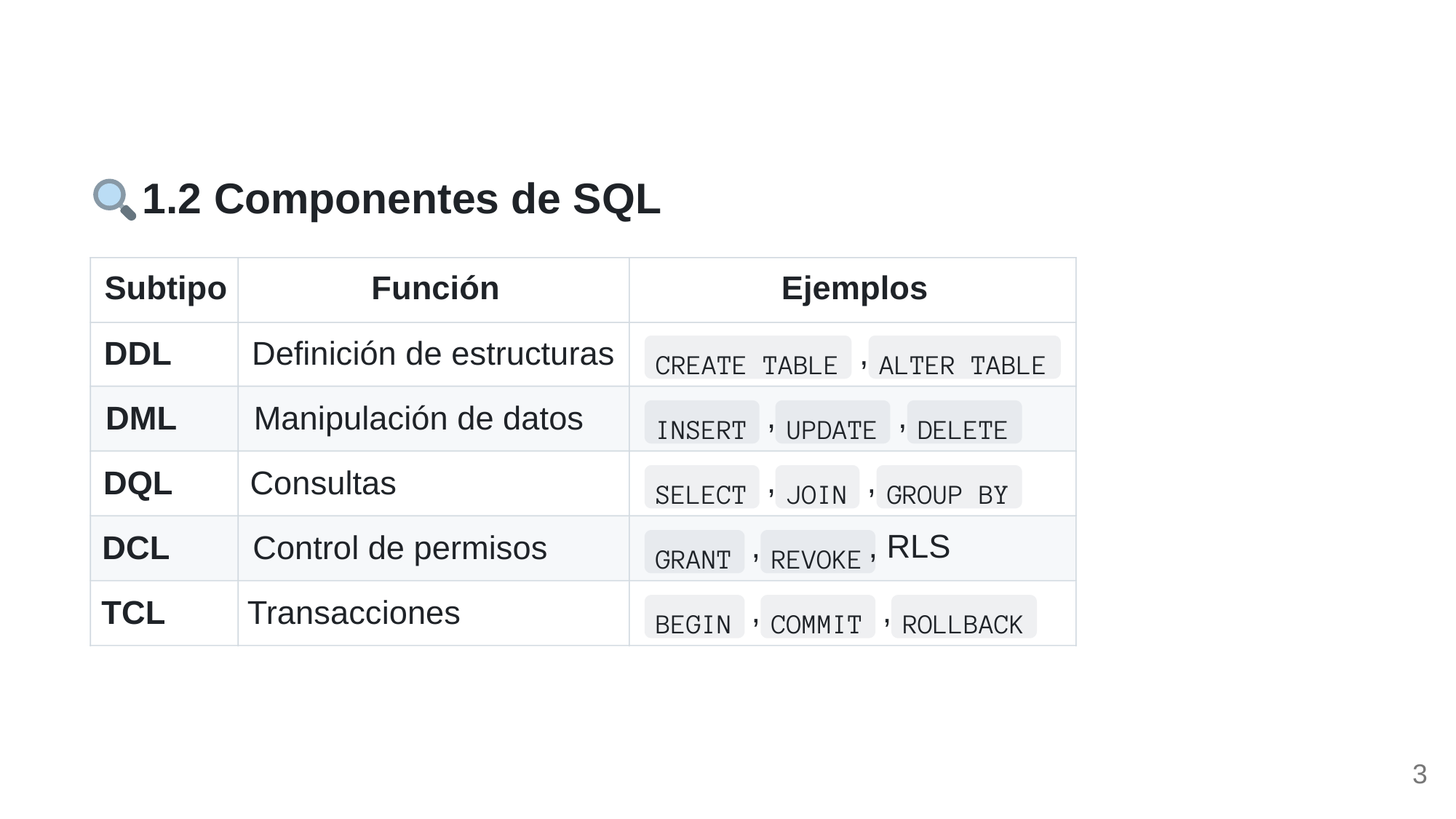

1.2 Componentes de SQL

Subtipo
Función
Ejemplos

DDL
Definición de estructuras
,

CREATE TABLE
ALTER TABLE

,
,
DML
Manipulación de datos

INSERT
UPDATE
DELETE

,
,
DQL
Consultas

SELECT
JOIN
GROUP BY

,
, RLS
DCL
Control de permisos

GRANT
REVOKE

,
,
TCL
Transacciones

BEGIN
COMMIT
ROLLBACK

3